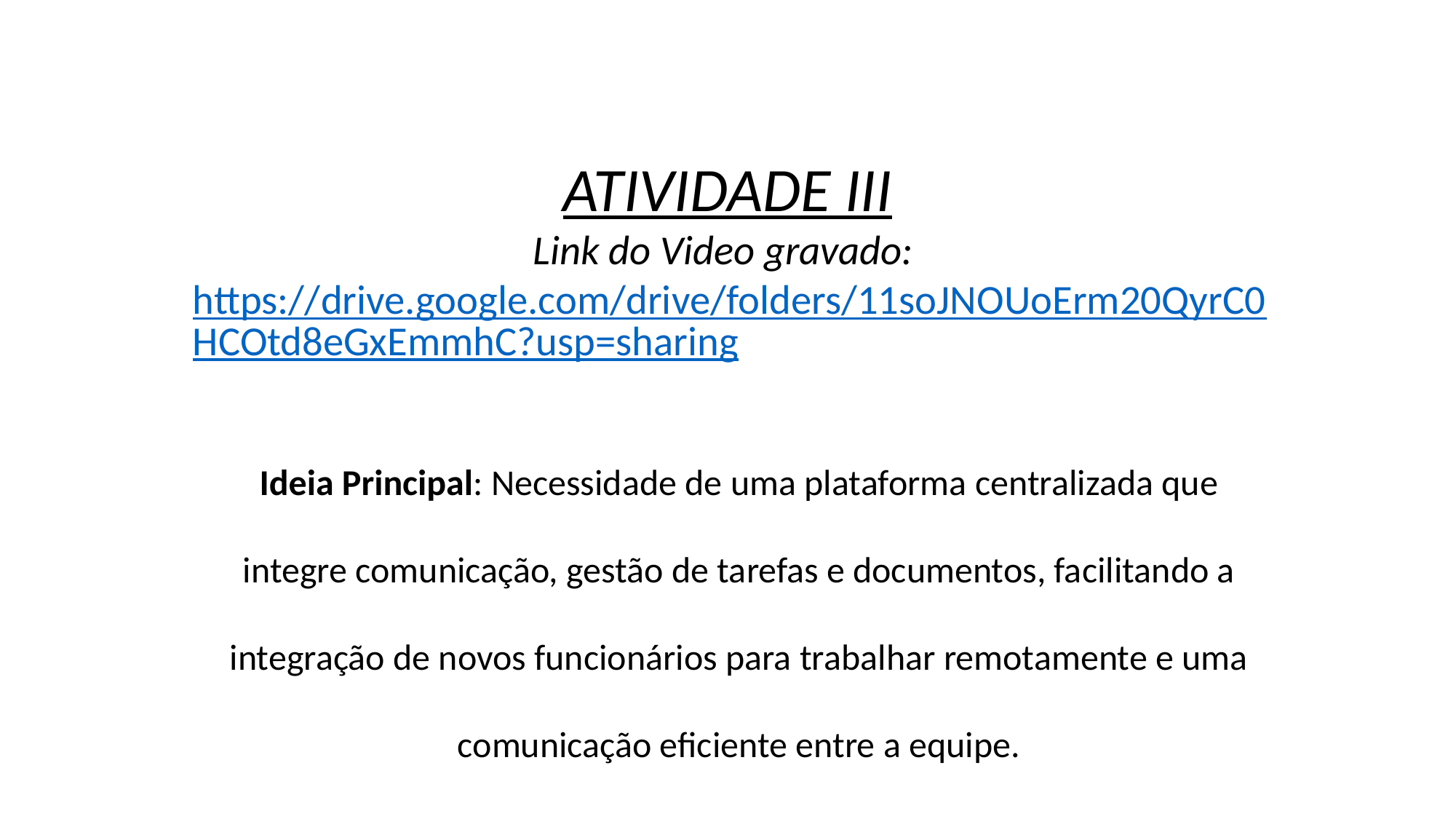

# ATIVIDADE III Link do Video gravado: https://drive.google.com/drive/folders/11soJNOUoErm20QyrC0HCOtd8eGxEmmhC?usp=sharing
Ideia Principal: Necessidade de uma plataforma centralizada que integre comunicação, gestão de tarefas e documentos, facilitando a integração de novos funcionários para trabalhar remotamente e uma comunicação eficiente entre a equipe.